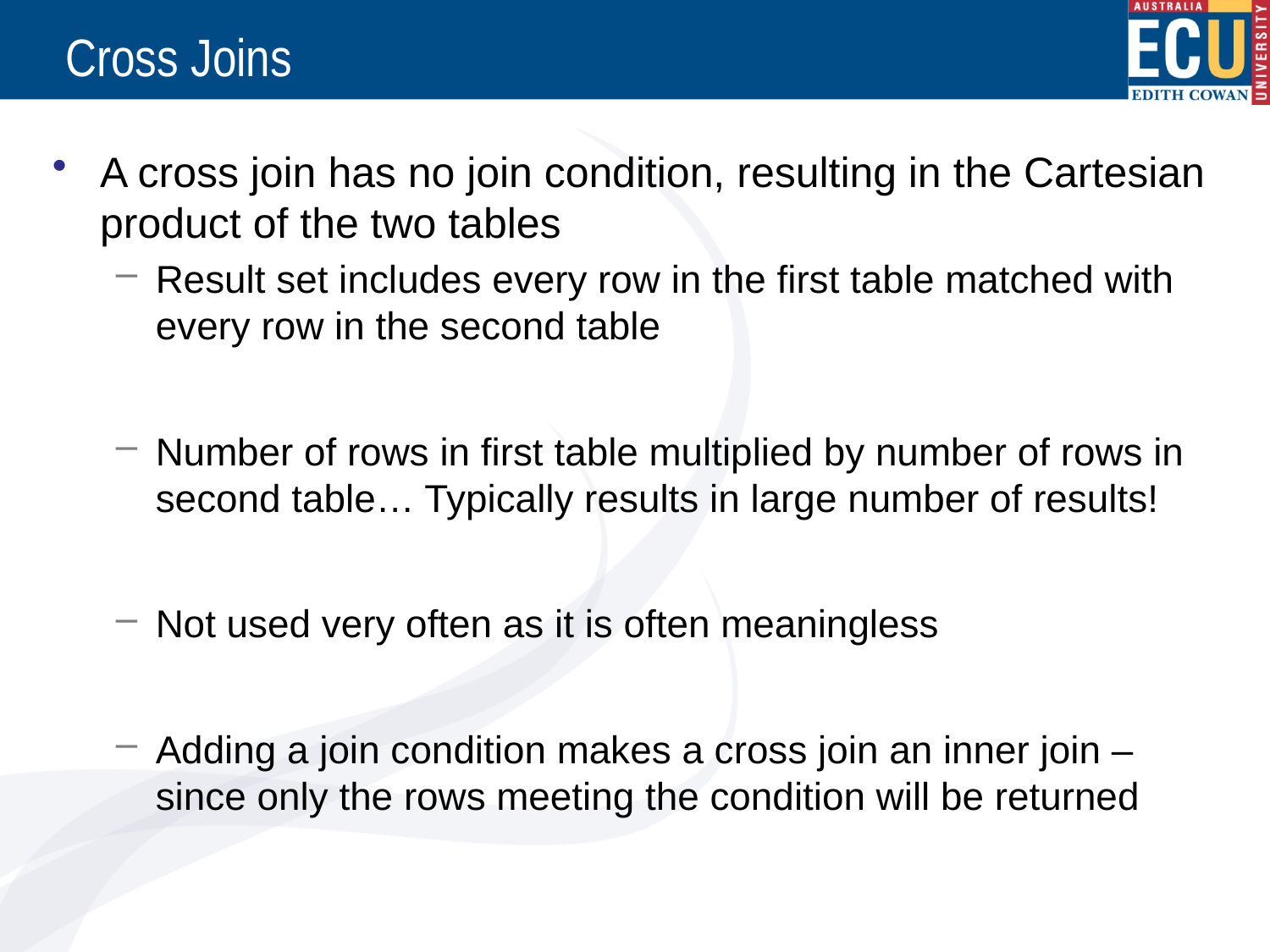

# Cross Joins
A cross join has no join condition, resulting in the Cartesian product of the two tables
Result set includes every row in the first table matched with every row in the second table

Number of rows in first table multiplied by number of rows in second table… Typically results in large number of results!

Not used very often as it is often meaningless

Adding a join condition makes a cross join an inner join – since only the rows meeting the condition will be returned